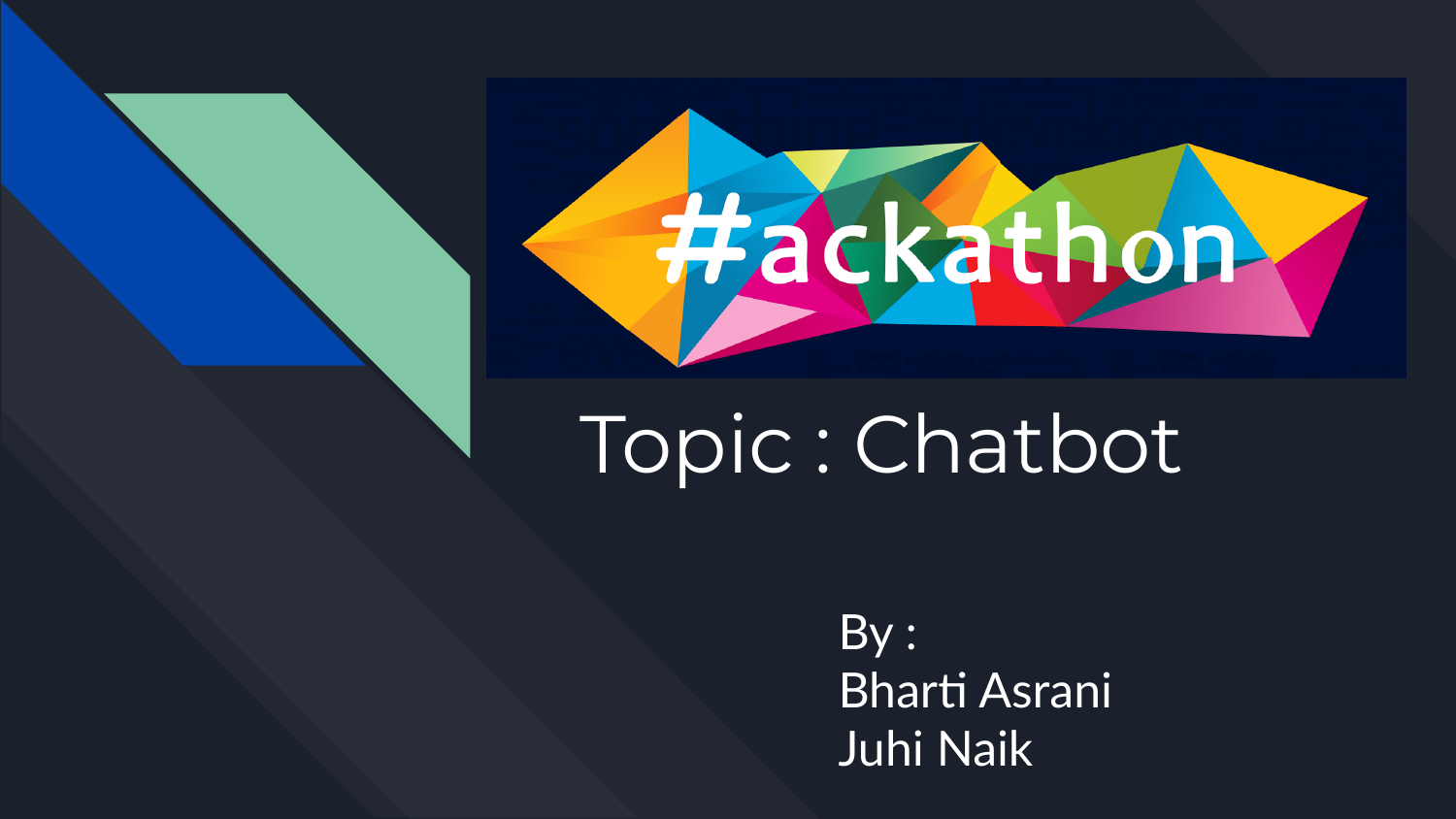

# Topic : Chatbot
By :
Bharti Asrani
Juhi Naik